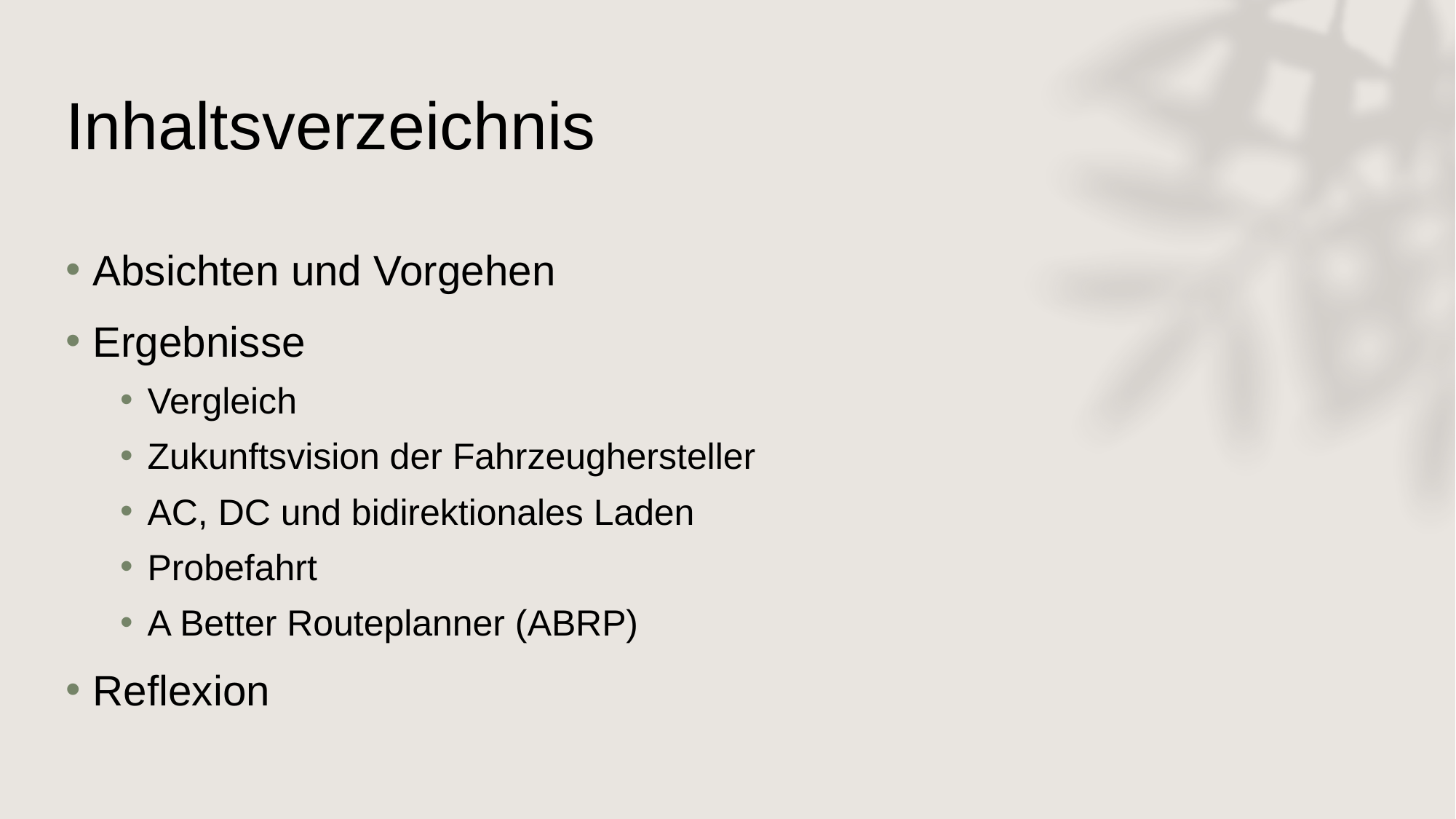

# Inhaltsverzeichnis
Absichten und Vorgehen
Ergebnisse
Vergleich
Zukunftsvision der Fahrzeughersteller
AC, DC und bidirektionales Laden
Probefahrt
A Better Routeplanner (ABRP)
Reflexion